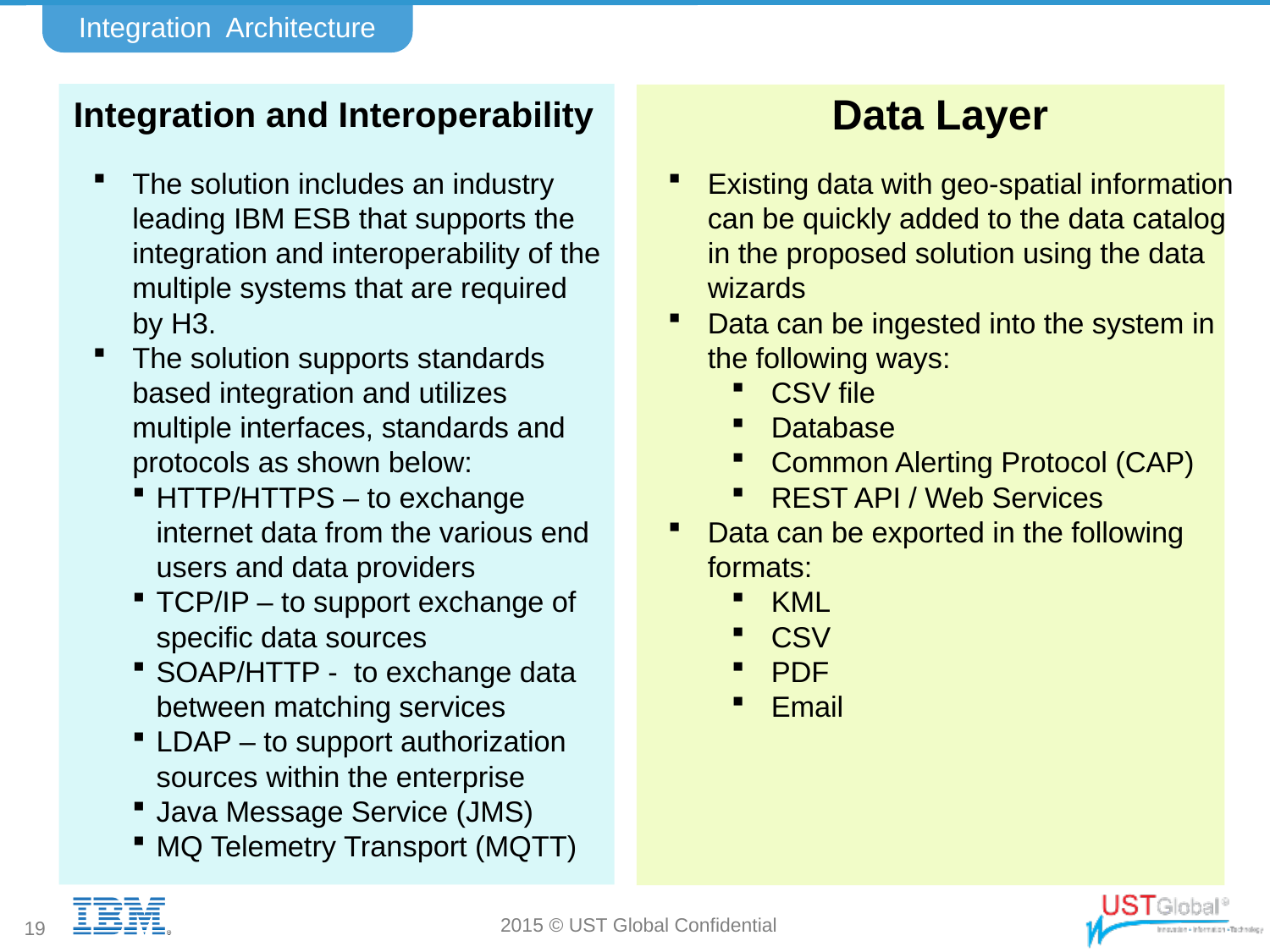

Integration  Architecture
# Integration and Interoperability
Data Layer

The solution includes an industry leading IBM ESB that supports the integration and interoperability of the multiple systems that are required by H3.
The solution supports standards based integration and utilizes multiple interfaces, standards and protocols as shown below:
HTTP/HTTPS – to exchange internet data from the various end users and data providers
TCP/IP – to support exchange of specific data sources
SOAP/HTTP -  to exchange data between matching services
LDAP – to support authorization sources within the enterprise
Java Message Service (JMS)
MQ Telemetry Transport (MQTT)
Existing data with geo-spatial information can be quickly added to the data catalog in the proposed solution using the data wizards
Data can be ingested into the system in the following ways:
CSV file
Database
Common Alerting Protocol (CAP)
REST API / Web Services
Data can be exported in the following formats:
KML
CSV
PDF
Email
19